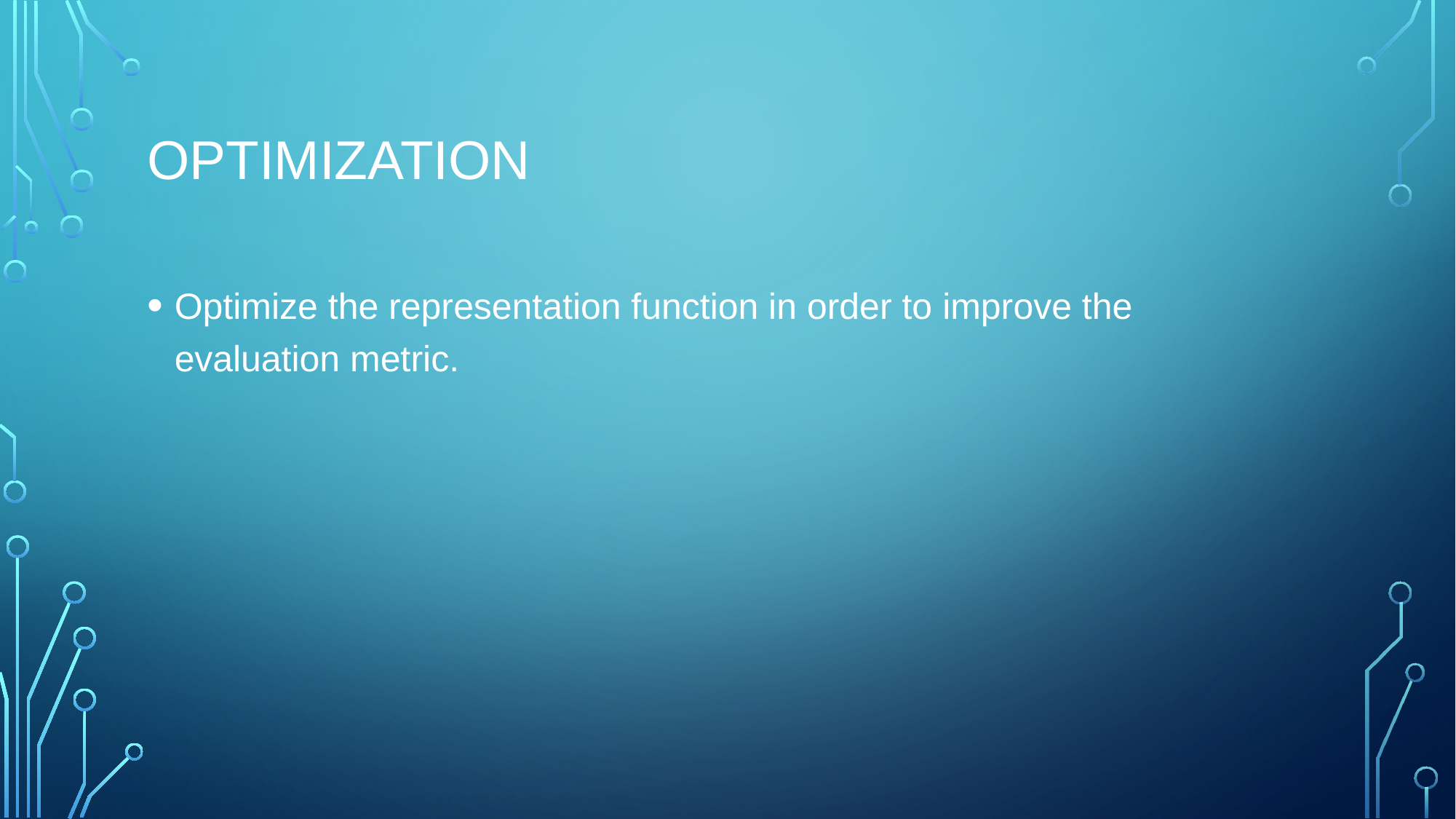

# optimization
Optimize the representation function in order to improve the evaluation metric.